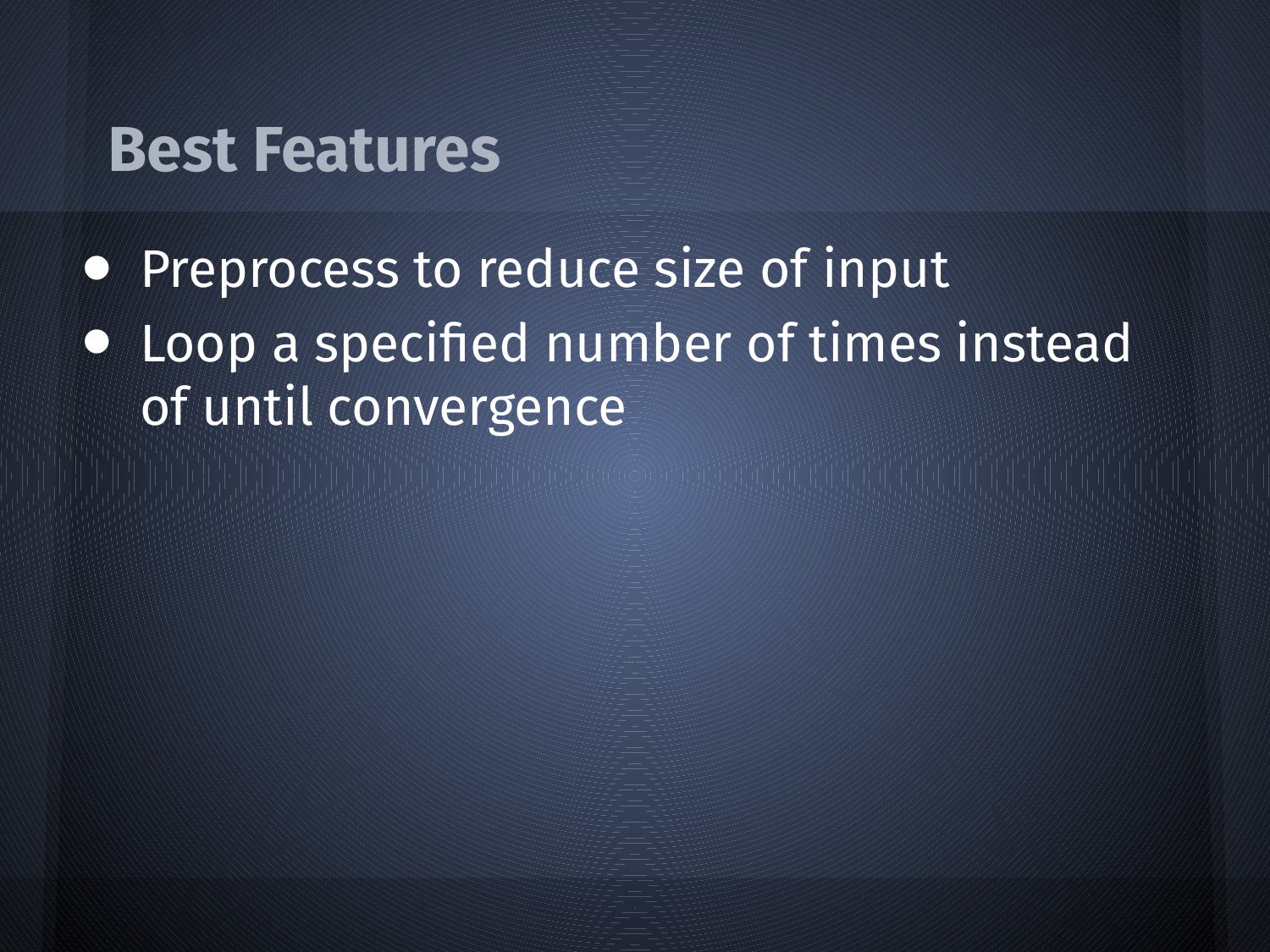

# Best Features
Preprocess to reduce size of input
Loop a specified number of times instead of until convergence